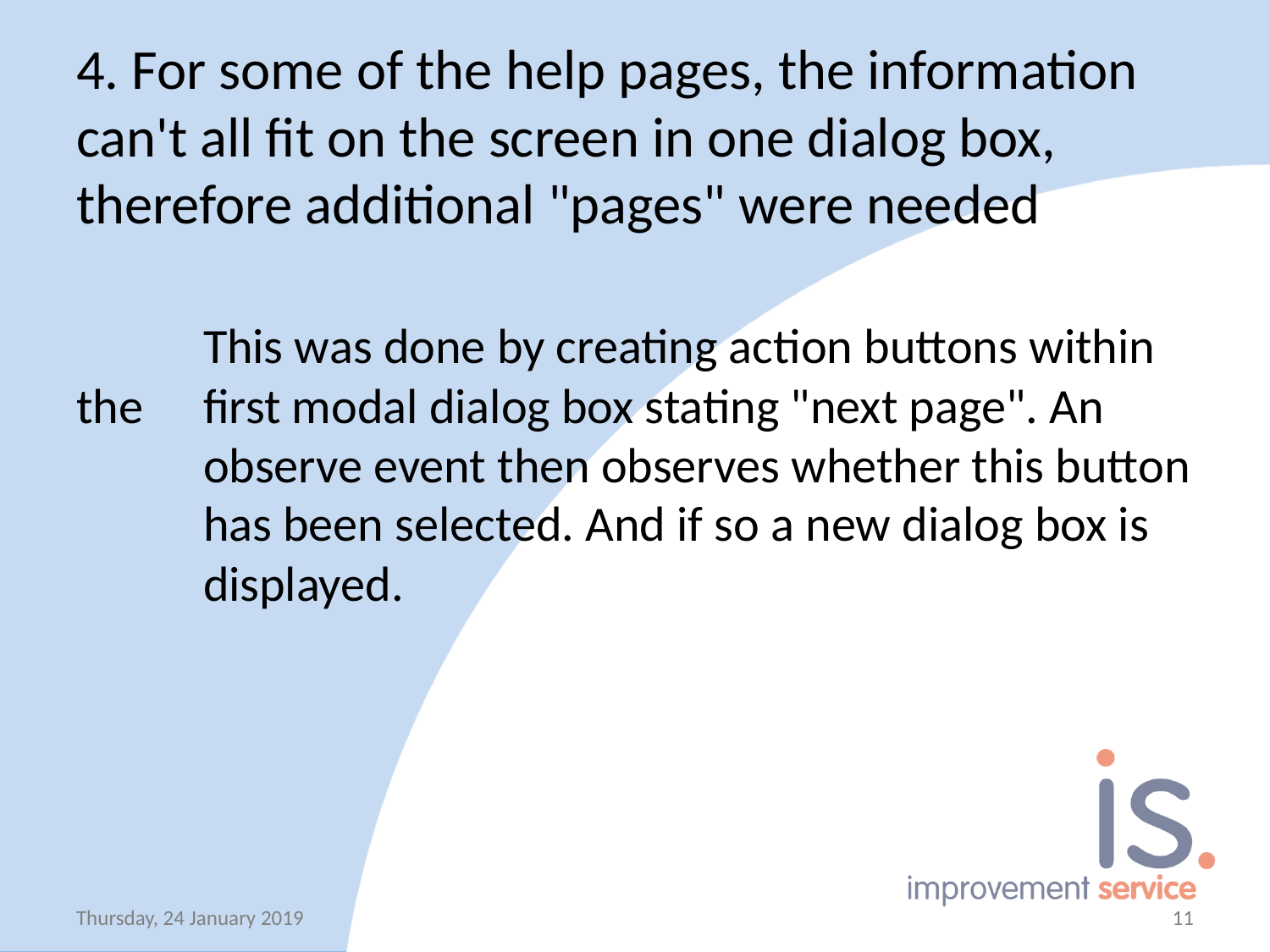

4. For some of the help pages, the information can't all fit on the screen in one dialog box, therefore additional "pages" were needed

	This was done by creating action buttons within the 	first modal dialog box stating "next page". An 	observe event then observes whether this button 	has been selected. And if so a new dialog box is 	displayed.
Thursday, 24 January 2019
11